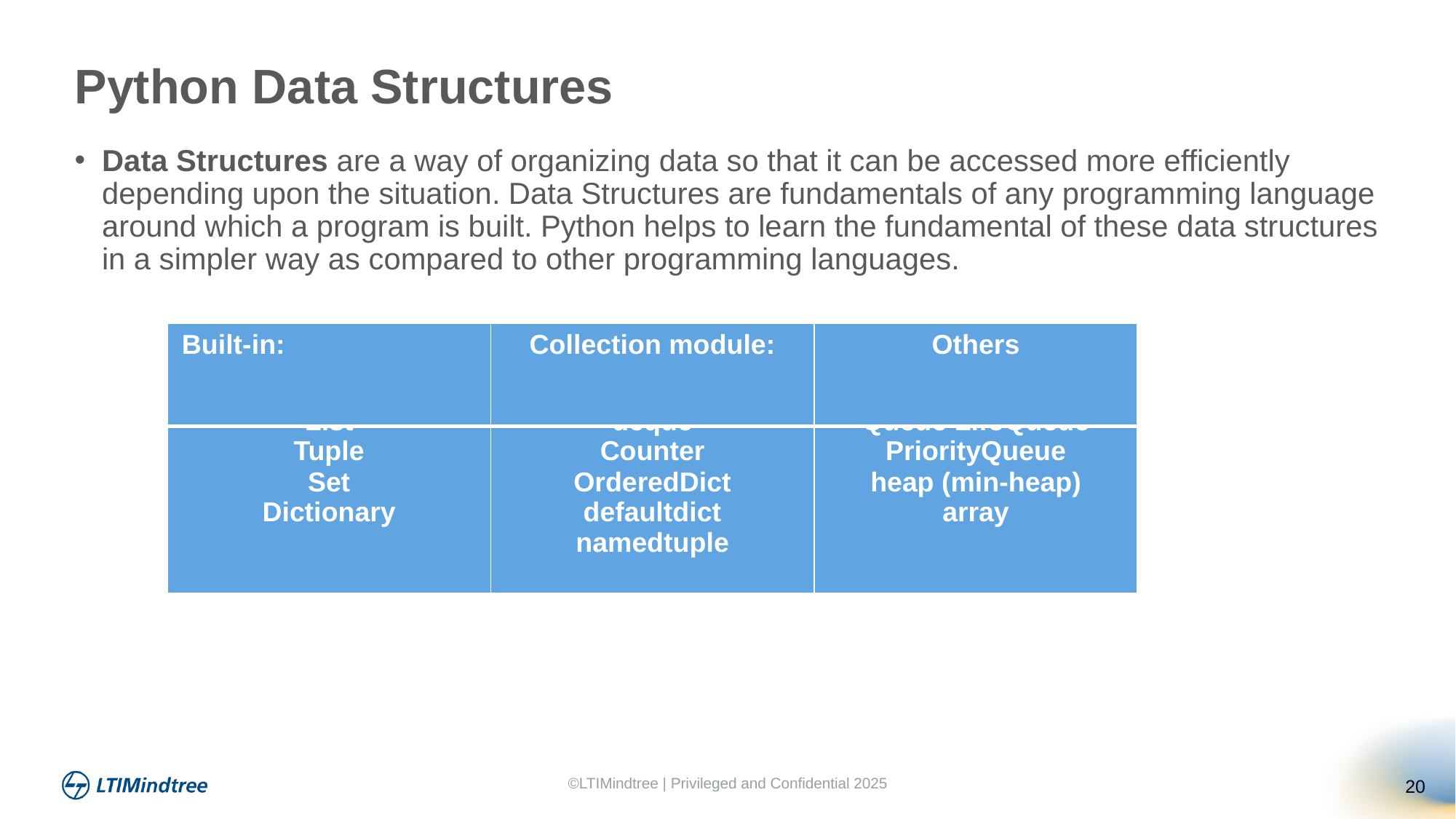

Python Data Structures

Data Structures are a way of organizing data so that it can be accessed more efficiently depending upon the situation. Data Structures are fundamentals of any programming language around which a program is built. Python helps to learn the fundamental of these data structures in a simpler way as compared to other programming languages.

| Built-in: | Collection module: | Others |
| --- | --- | --- |
| List Tuple Set Dictionary | deque Counter OrderedDict defaultdict namedtuple | Queue LifoQueue PriorityQueue heap (min-heap) array |
| --- | --- | --- |